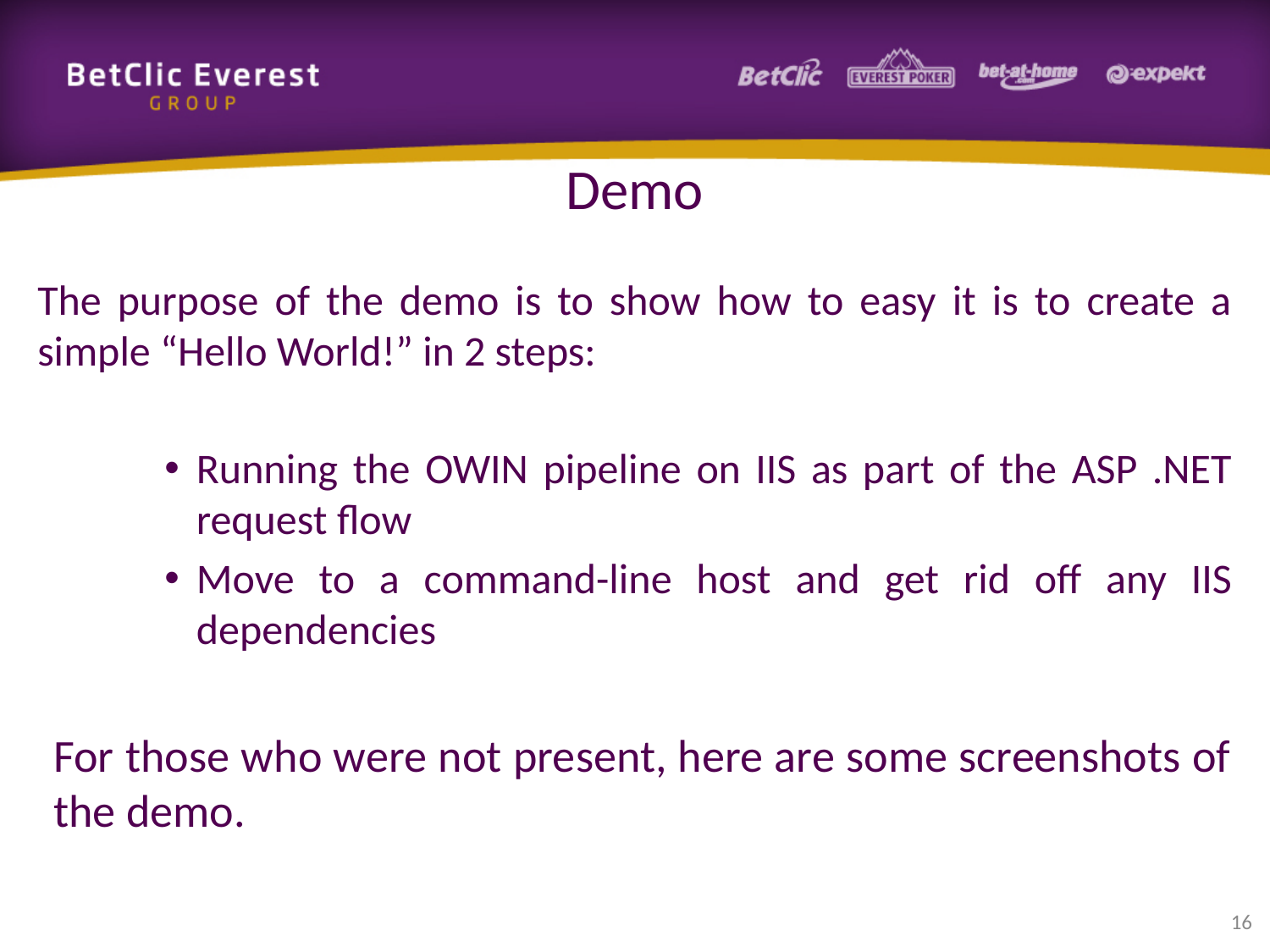

# Demo
The purpose of the demo is to show how to easy it is to create a simple “Hello World!” in 2 steps:

Running the OWIN pipeline on IIS as part of the ASP .NET request flow
Move to a command-line host and get rid off any IIS dependencies

For those who were not present, here are some screenshots of the demo.

16